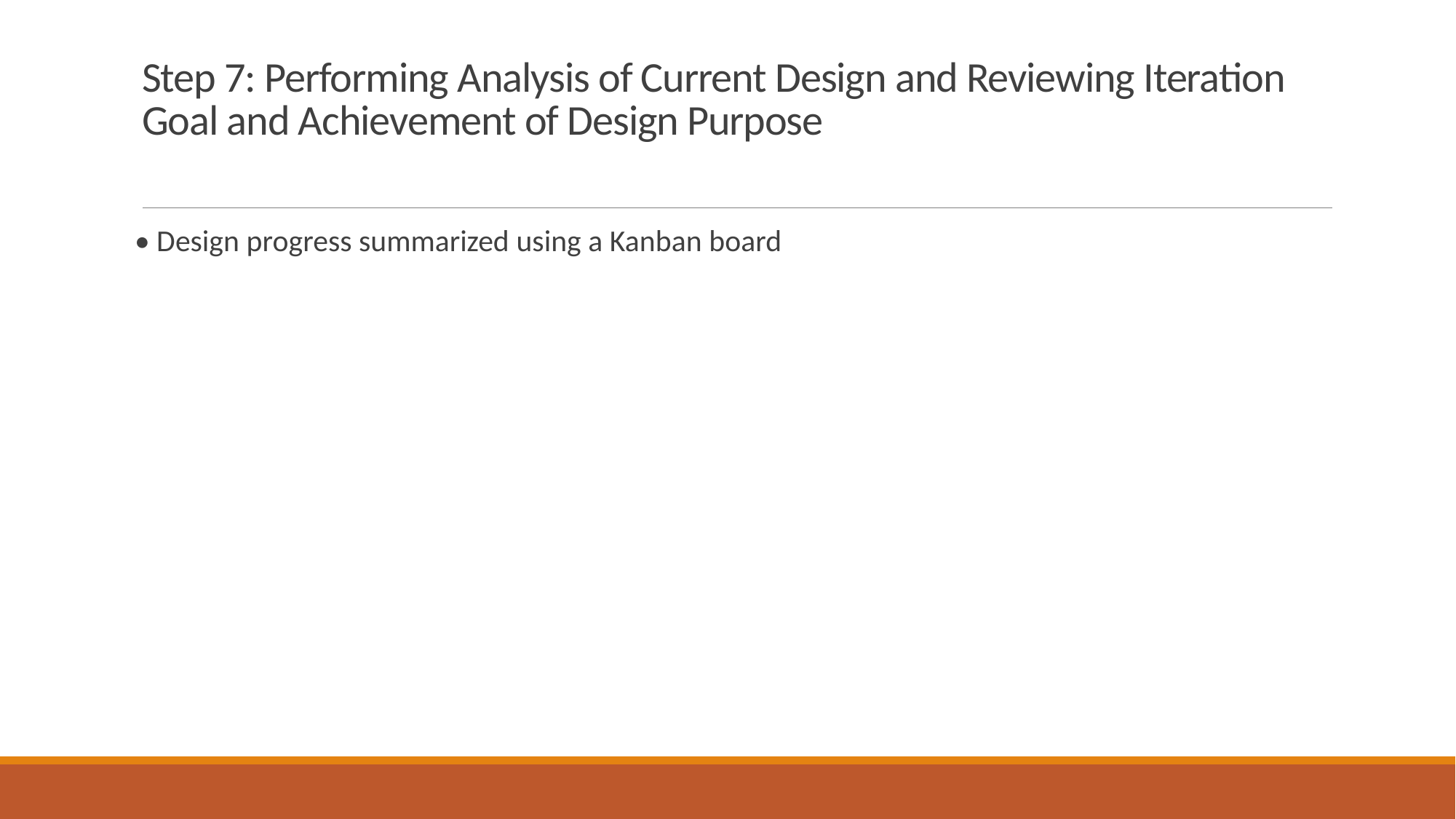

# Step 7: Performing Analysis of Current Design and Reviewing Iteration Goal and Achievement of Design Purpose
• Design progress summarized using a Kanban board